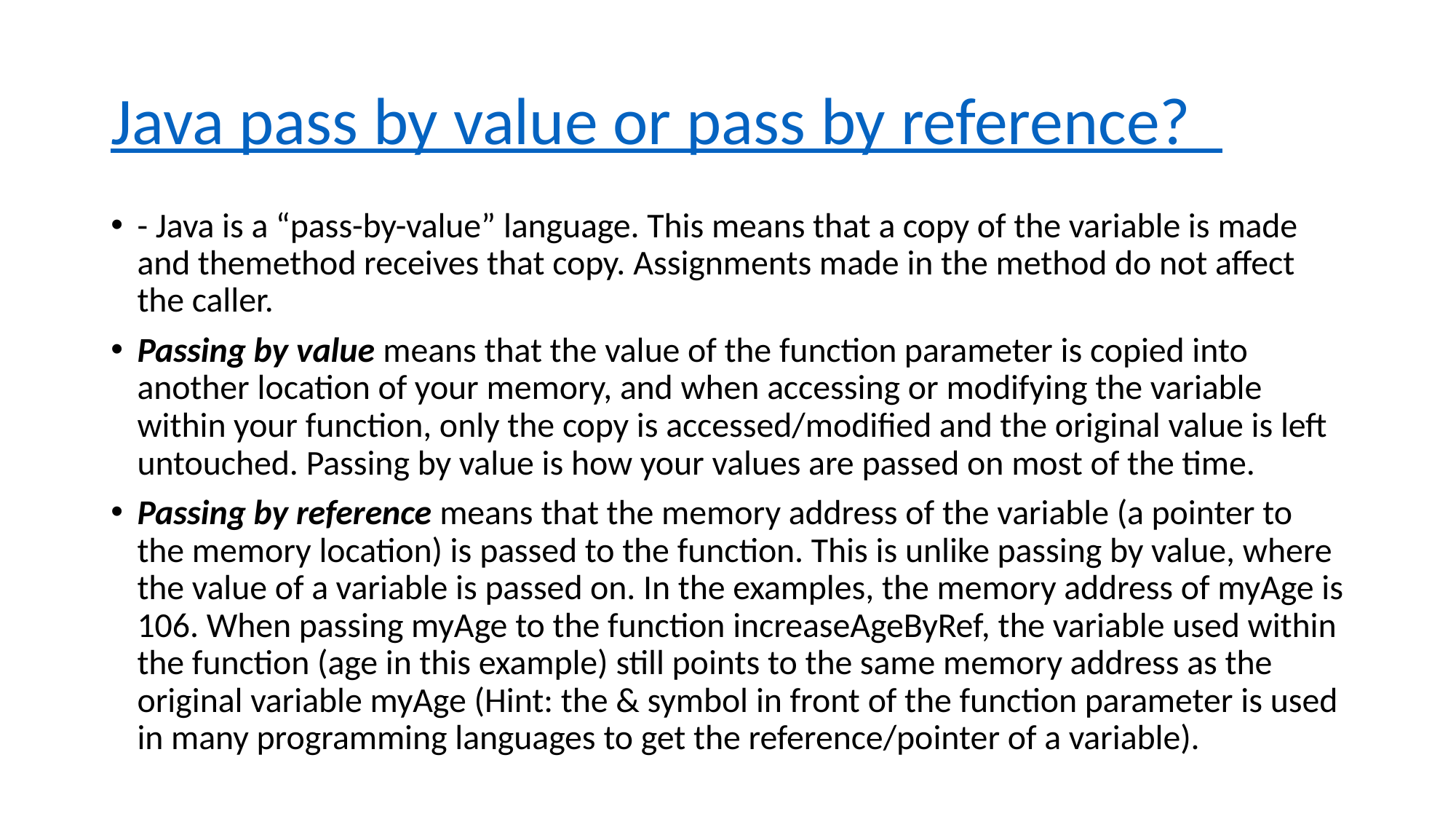

# Java pass by value or pass by reference?
- Java is a “pass-by-value” language. This means that a copy of the variable is made and themethod receives that copy. Assignments made in the method do not affect the caller.
Passing by value means that the value of the function parameter is copied into another location of your memory, and when accessing or modifying the variable within your function, only the copy is accessed/modified and the original value is left untouched. Passing by value is how your values are passed on most of the time.
Passing by reference means that the memory address of the variable (a pointer to the memory location) is passed to the function. This is unlike passing by value, where the value of a variable is passed on. In the examples, the memory address of myAge is 106. When passing myAge to the function increaseAgeByRef, the variable used within the function (age in this example) still points to the same memory address as the original variable myAge (Hint: the & symbol in front of the function parameter is used in many programming languages to get the reference/pointer of a variable).